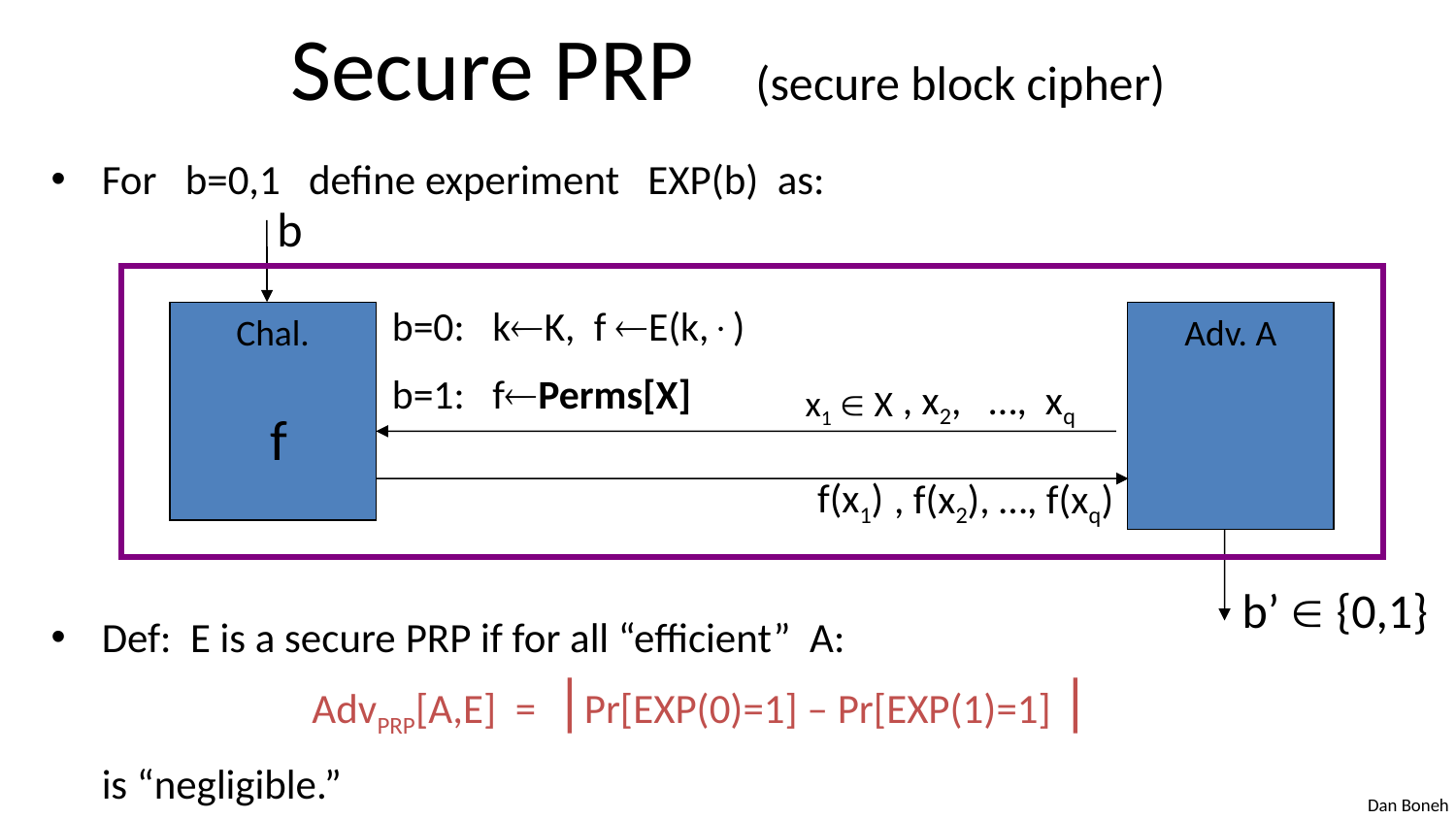

# Secure PRP   (secure block cipher)
For   b=0,1   define experiment   EXP(b)  as:

Def:  E is a secure PRP if for all “efficient”  A:
	         AdvPRP[A,E]  =  |Pr[EXP(0)=1] – Pr[EXP(1)=1] |
		is “negligible.”
b

b=0:   k←K,  f ←E(k,⋅)
b=1:   f←Perms[X]
Chal.
Adv. A
, x2,   …,  xq
x1 ∈ X

f
f(x1)

, f(x2), …, f(xq)

b’ ∈ {0,1}